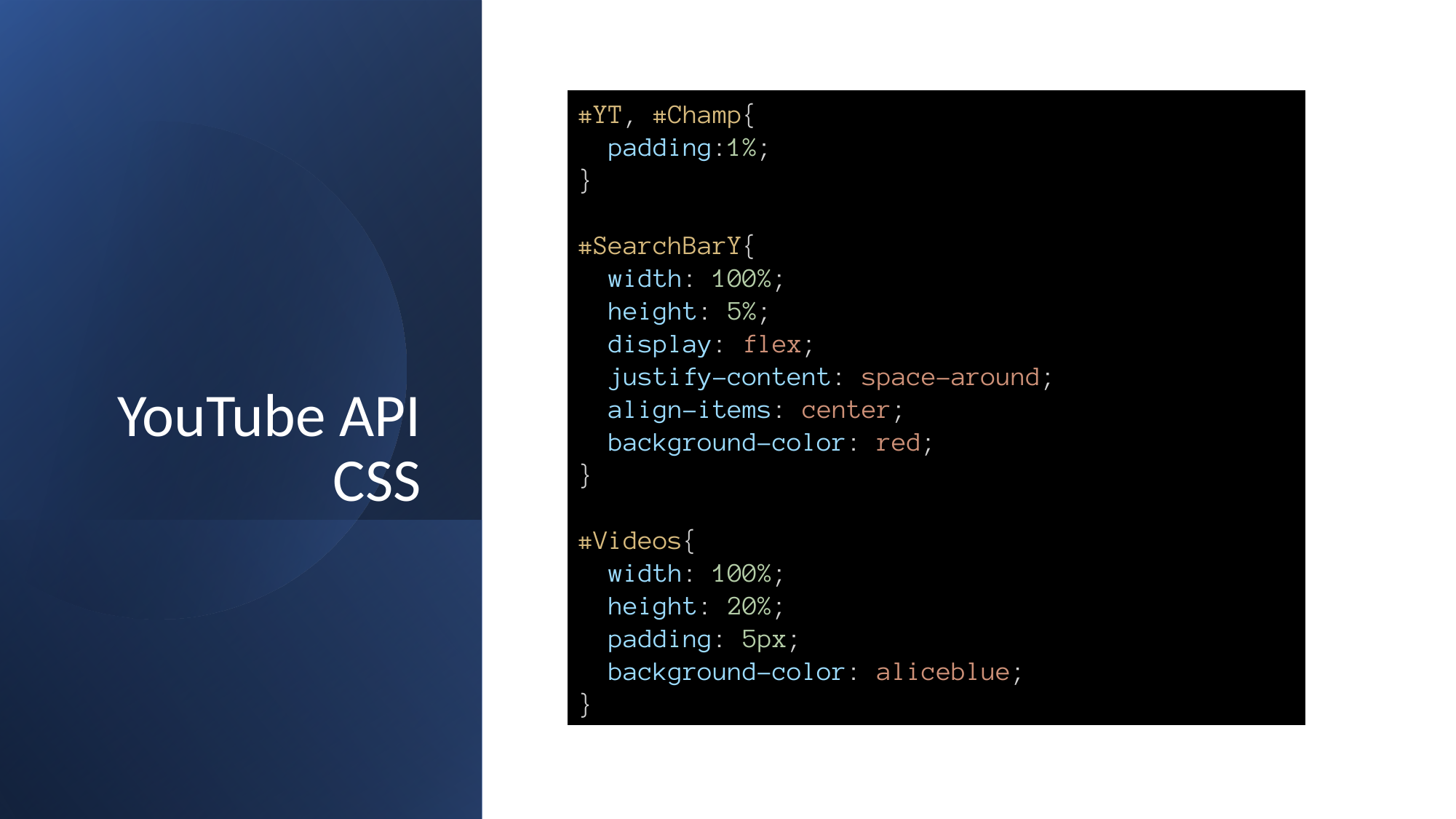

#YT, #Champ{
  padding:1%;
}
#SearchBarY{
  width: 100%;
  height: 5%;
  display: flex;
  justify-content: space-around;
  align-items: center;
  background-color: red;
}
#Videos{
  width: 100%;
  height: 20%;
  padding: 5px;
  background-color: aliceblue;
}
# YouTube API CSS